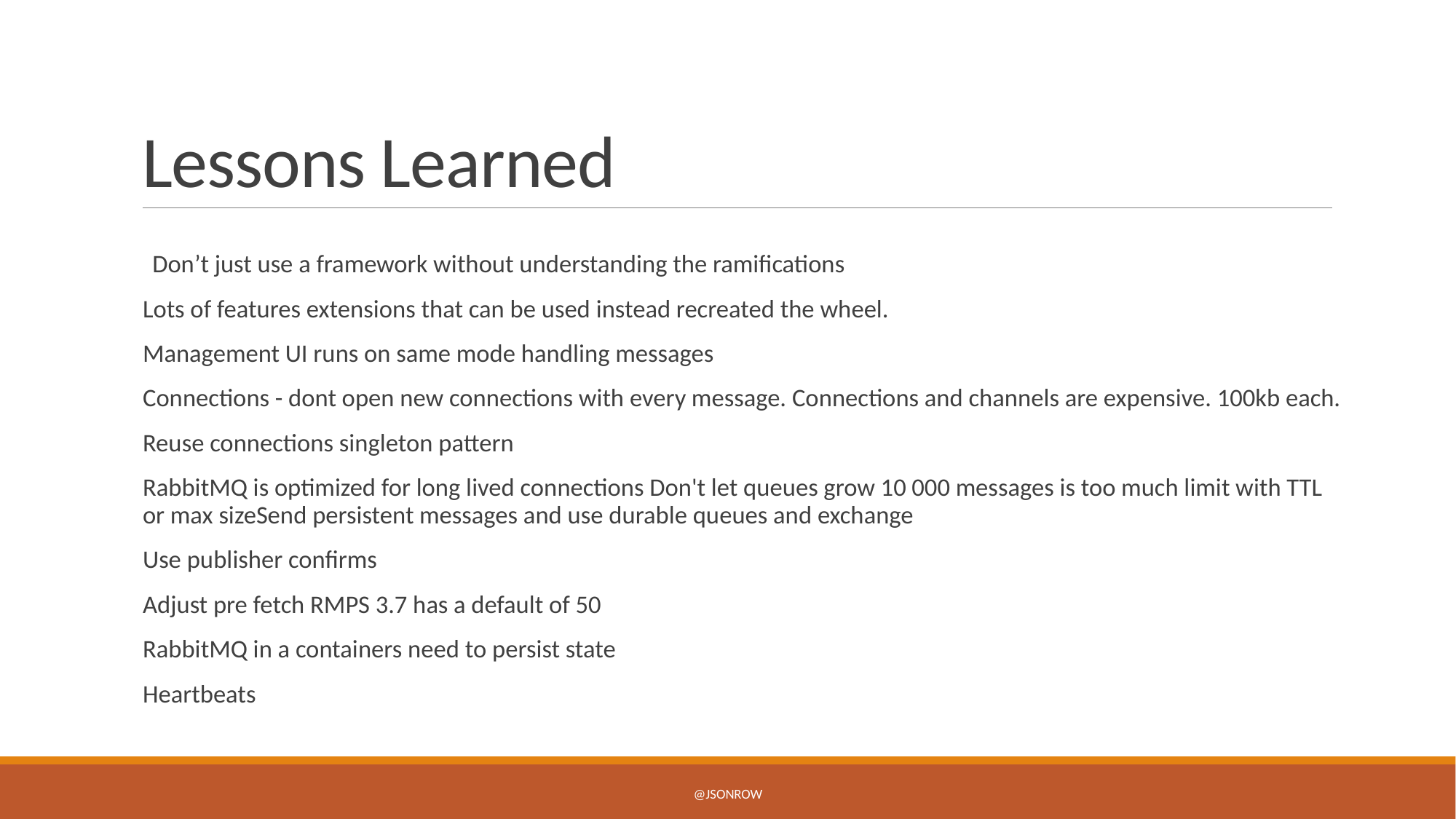

# Lessons Learned
Don’t just use a framework without understanding the ramifications
Lots of features extensions that can be used instead recreated the wheel.
Management UI runs on same mode handling messages
Connections - dont open new connections with every message. Connections and channels are expensive. 100kb each.
Reuse connections singleton pattern
RabbitMQ is optimized for long lived connections Don't let queues grow 10 000 messages is too much limit with TTL or max sizeSend persistent messages and use durable queues and exchange
Use publisher confirms
Adjust pre fetch RMPS 3.7 has a default of 50
RabbitMQ in a containers need to persist state
Heartbeats
@jsonrow